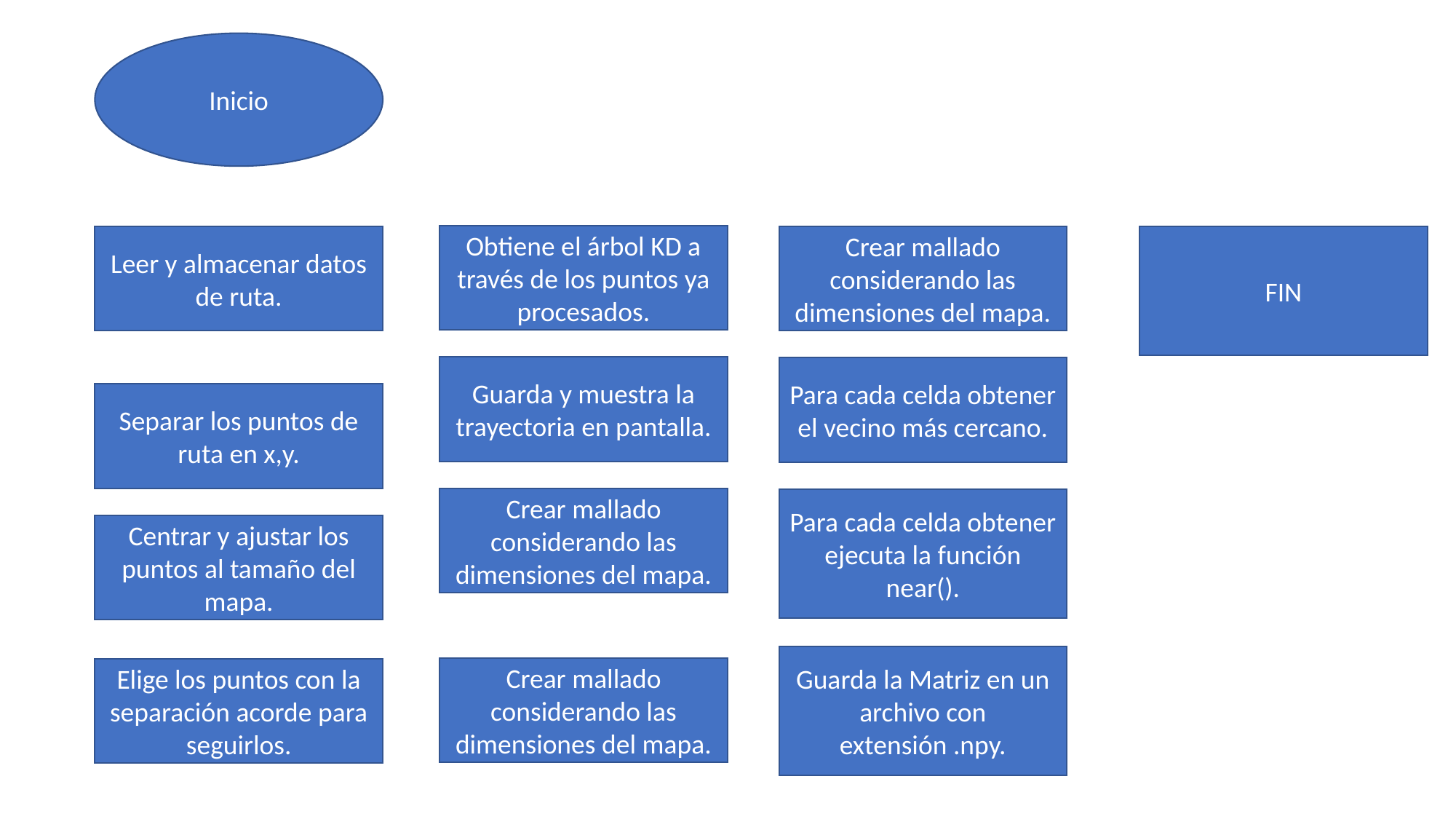

Inicio
Obtiene el árbol KD a través de los puntos ya procesados.
Leer y almacenar datos de ruta.
Crear mallado considerando las dimensiones del mapa.
FIN
Guarda y muestra la trayectoria en pantalla.
Para cada celda obtener el vecino más cercano.
Separar los puntos de ruta en x,y.
Crear mallado considerando las dimensiones del mapa.
Para cada celda obtener ejecuta la función near().
Centrar y ajustar los puntos al tamaño del mapa.
Guarda la Matriz en un archivo con extensión .npy.
Crear mallado considerando las dimensiones del mapa.
Elige los puntos con la separación acorde para seguirlos.